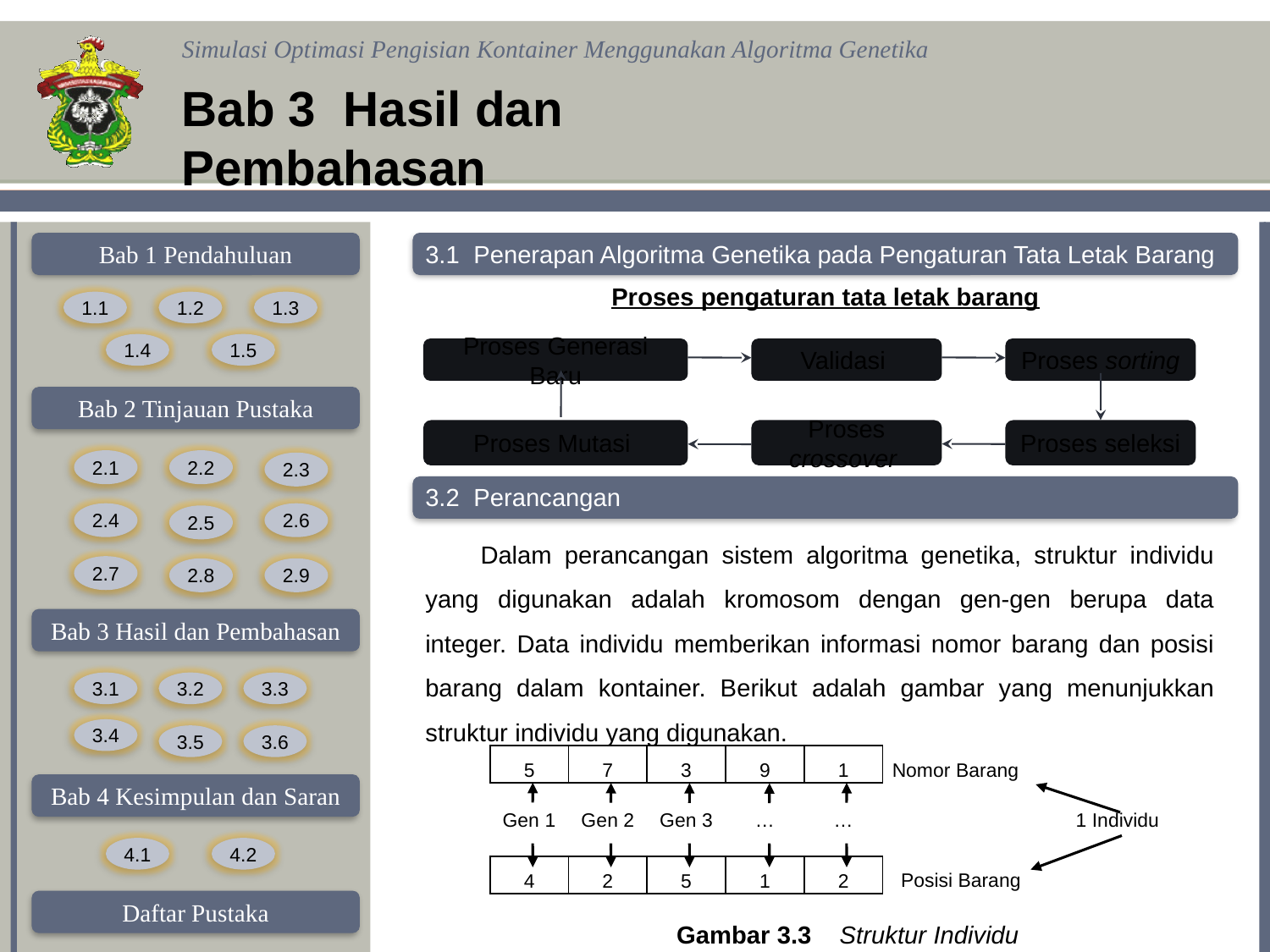

Bab 3  Hasil dan Pembahasan

3.1  Penerapan Algoritma Genetika pada Pengaturan Tata Letak Barang
Proses pengaturan tata letak barang
Proses Generasi Baru
Validasi
Proses sorting
Proses Mutasi
Proses crossover
Proses seleksi
3.2  Perancangan

Dalam perancangan sistem algoritma genetika, struktur individu yang digunakan adalah kromosom dengan gen-gen berupa data integer. Data individu memberikan informasi nomor barang dan posisi barang dalam kontainer. Berikut adalah gambar yang menunjukkan struktur individu yang digunakan.

Gambar 3.3    Struktur Individu
| 5 | 7 | 3 | 9 | 1 | Nomor Barang |  |
| --- | --- | --- | --- | --- | --- | --- |
|  |  |  |  |  |  |  |
| Gen 1 | Gen 2 | Gen 3 | … | … |  | 1 Individu |
|  |  |  |  |  |  |  |
| 4 | 2 | 5 | 1 | 2 | Posisi Barang |  |